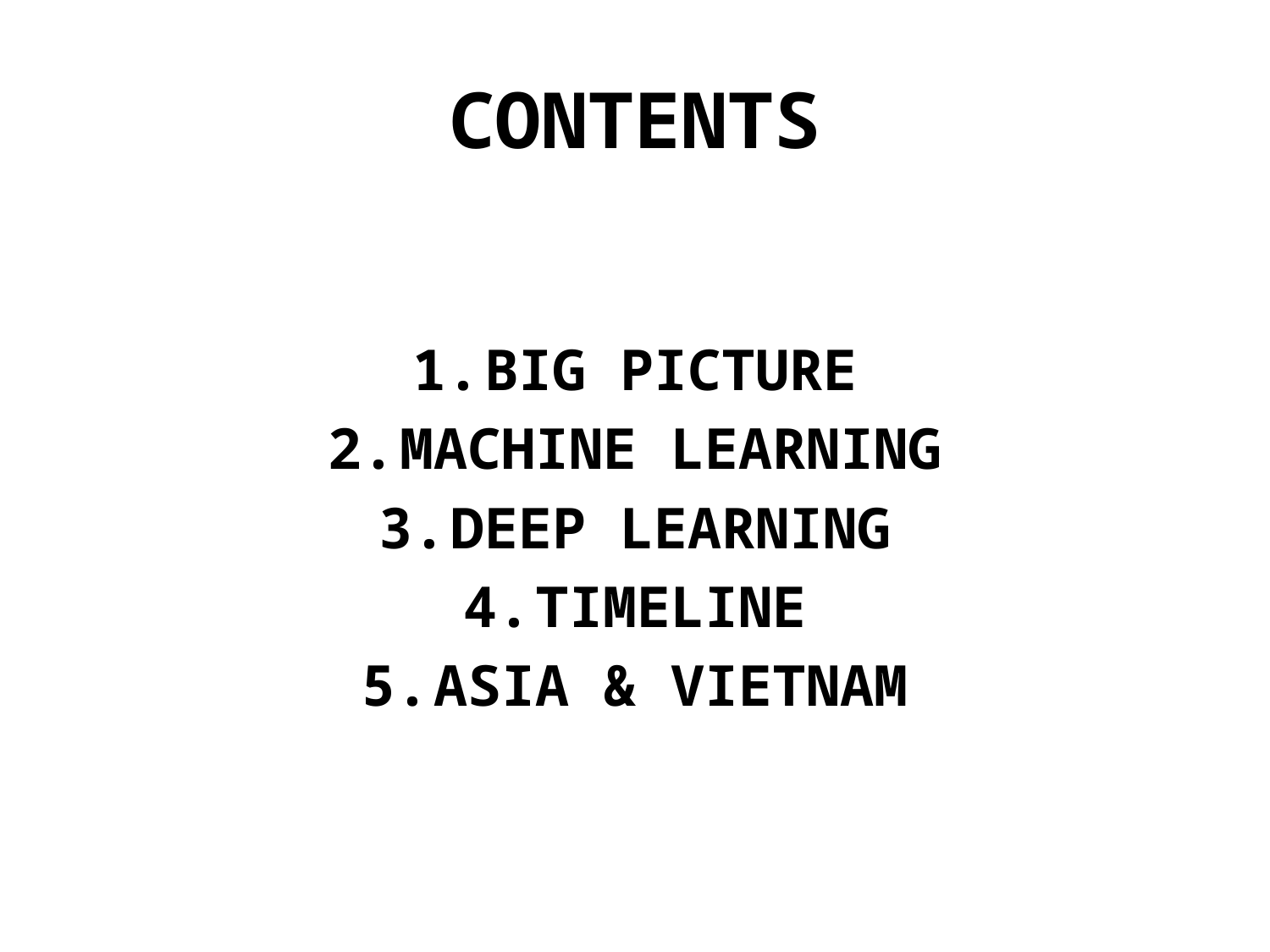

# CONTENTS
BIG PICTURE
MACHINE LEARNING
DEEP LEARNING
TIMELINE
ASIA & VIETNAM